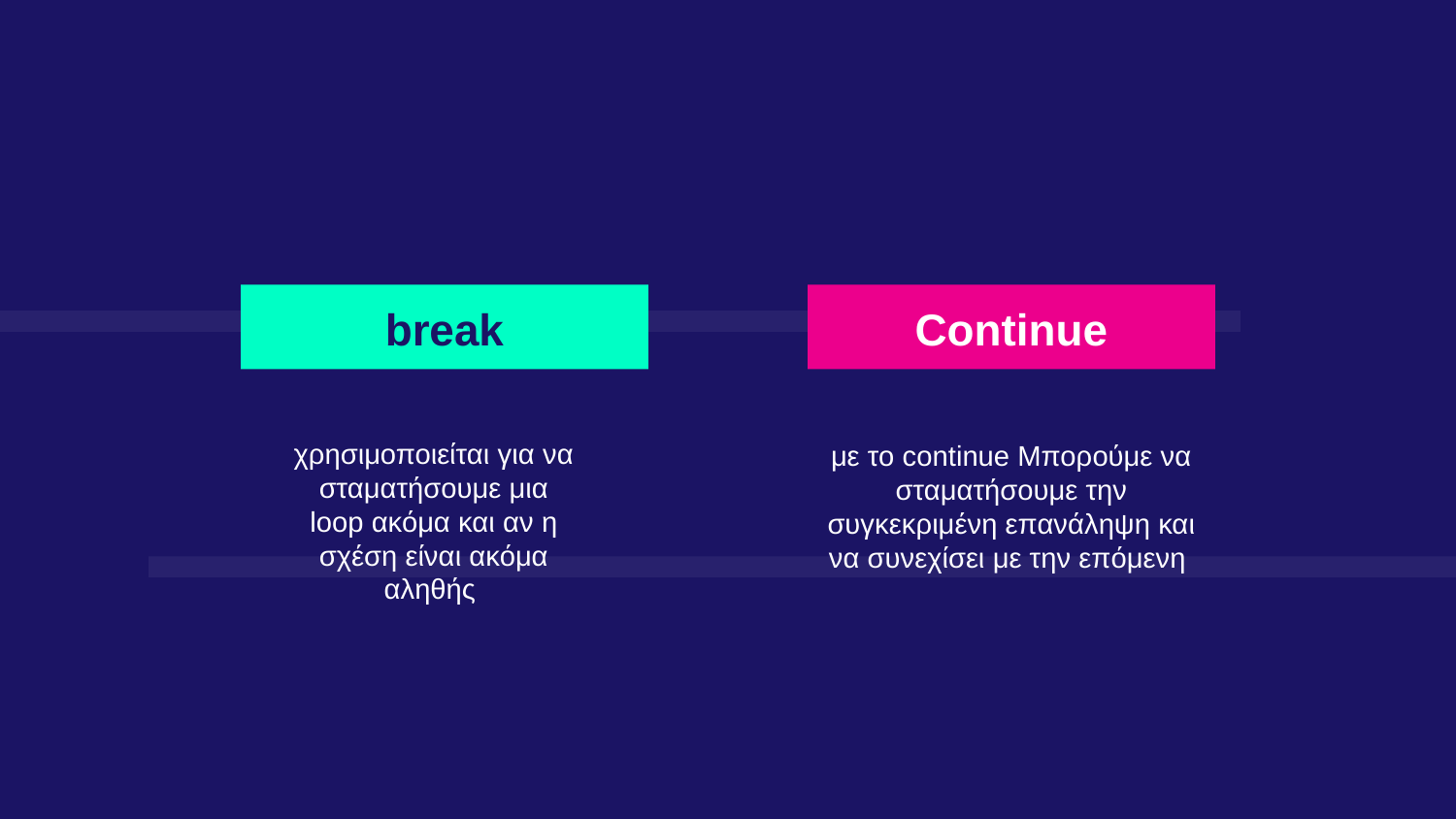

break
Continue
χρησιμοποιείται για να σταματήσουμε μια loop ακόμα και αν η σχέση είναι ακόμα αληθής
με το continue Μπορούμε να σταματήσουμε την συγκεκριμένη επανάληψη και να συνεχίσει με την επόμενη